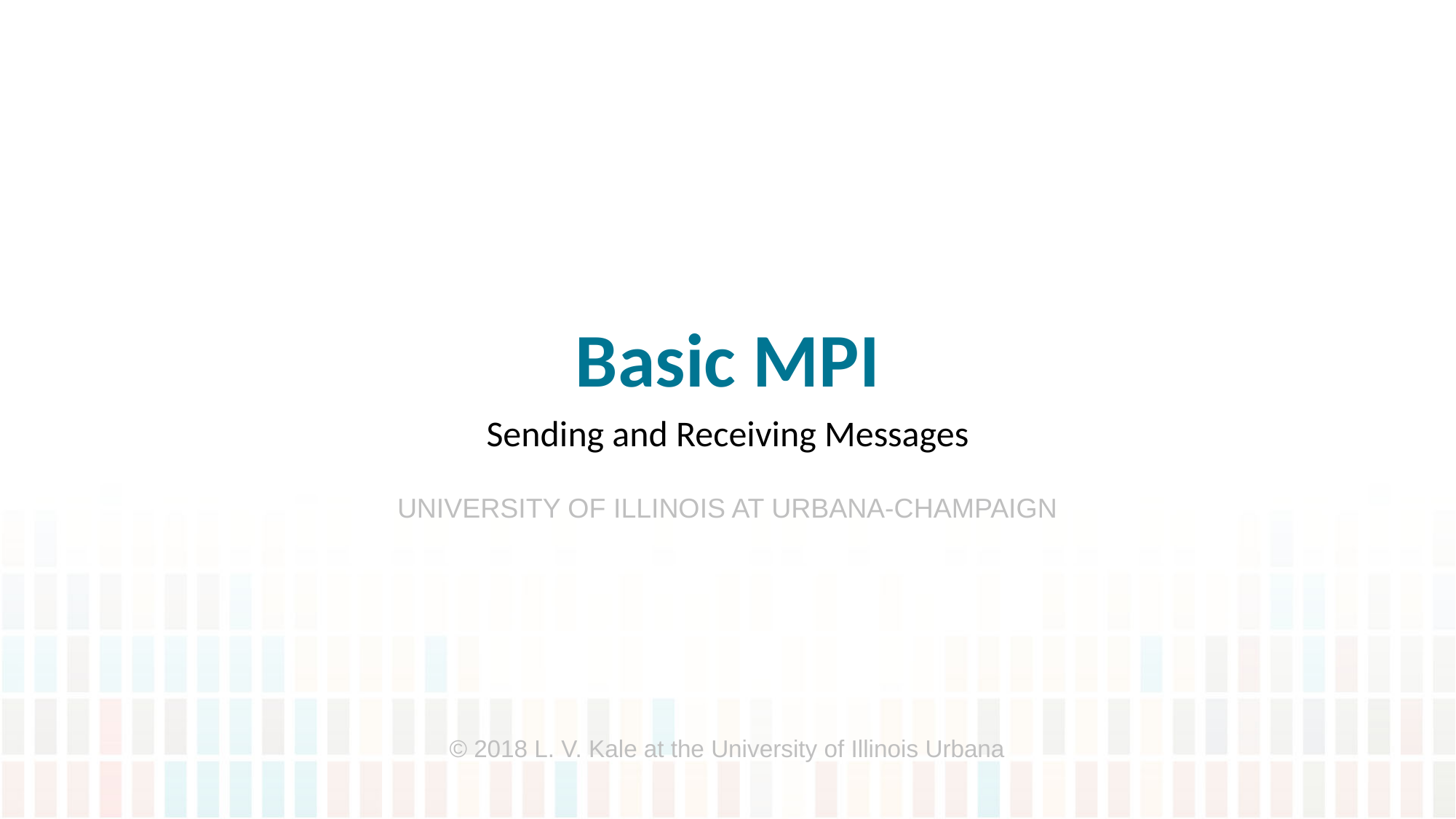

# Basic MPI
Sending and Receiving Messages
© 2018 L. V. Kale at the University of Illinois Urbana